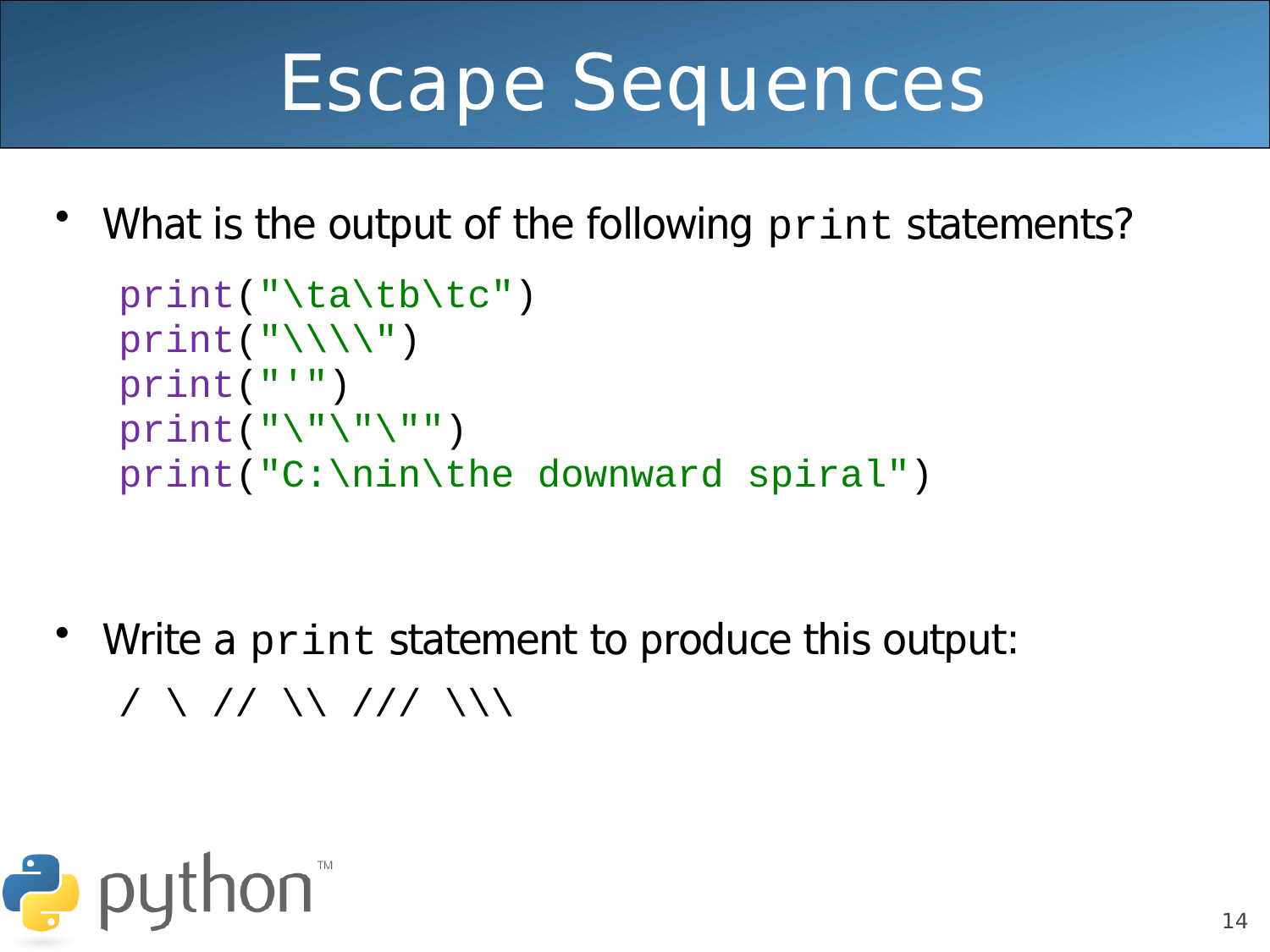

# Escape Sequences
What is the output of the following print statements?

print("\ta\tb\tc")
print("\\\\")
print("'")
print("\"\"\"")
print("C:\nin\the downward spiral")

Write a print statement to produce this output:

/ \ // \\ /// \\\